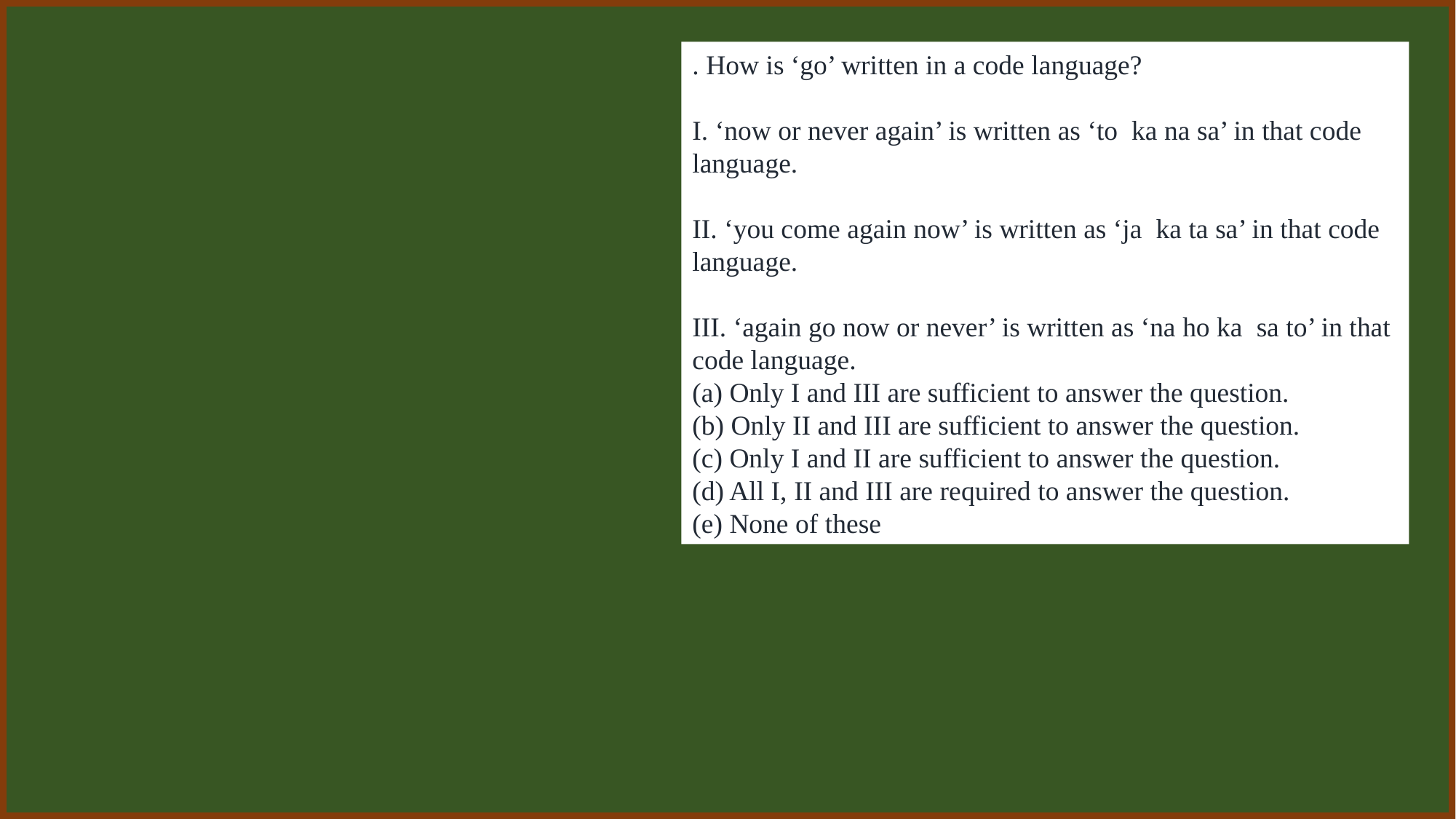

. How is ‘go’ written in a code language?
I. ‘now or never again’ is written as ‘to  ka na sa’ in that code language.
II. ‘you come again now’ is written as ‘ja  ka ta sa’ in that code language.
III. ‘again go now or never’ is written as ‘na ho ka  sa to’ in that code language.
(a) Only I and III are sufficient to answer the question.
(b) Only II and III are sufficient to answer the question.
(c) Only I and II are sufficient to answer the question.
(d) All I, II and III are required to answer the question.
(e) None of these